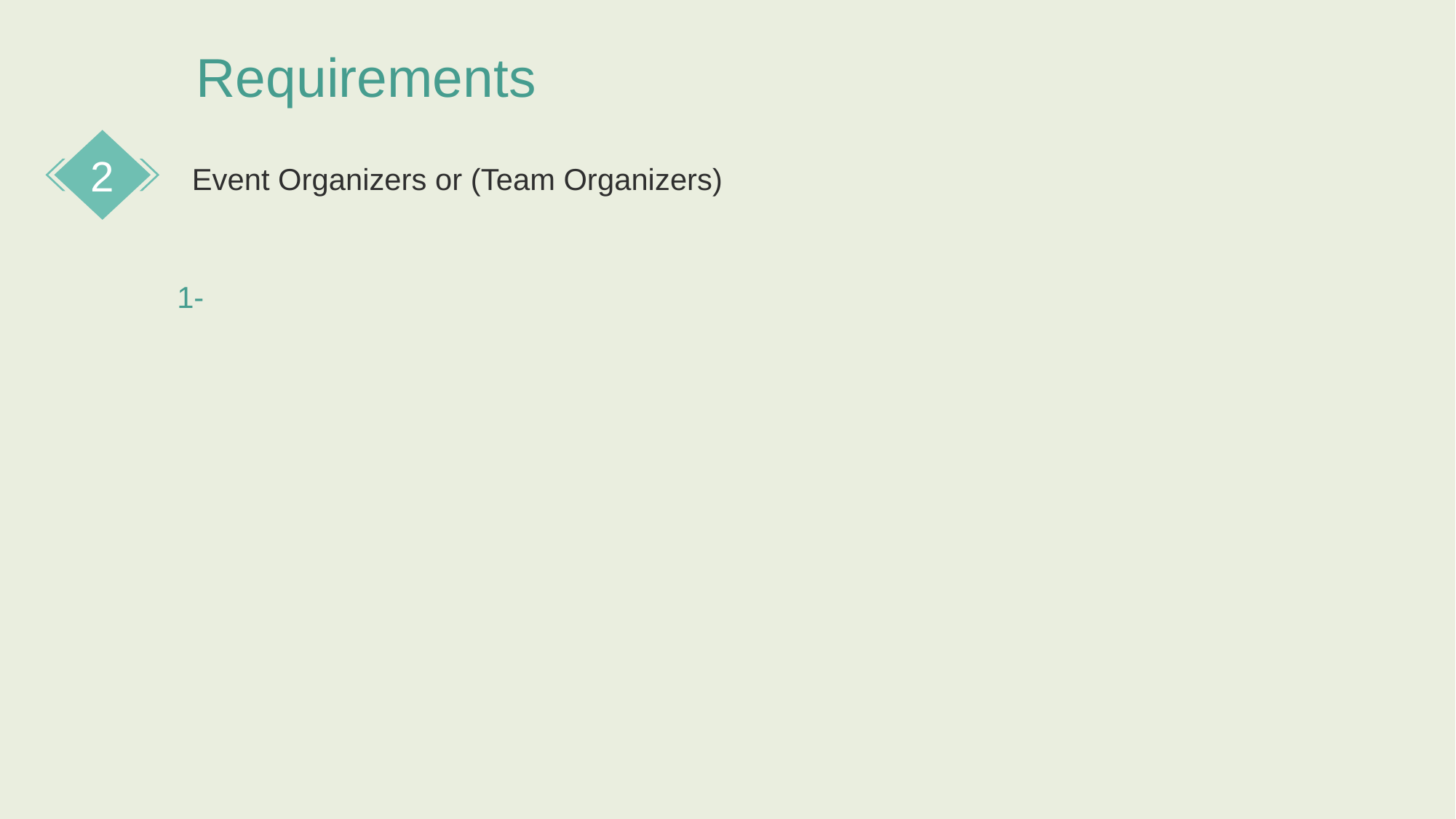

Requirements
2
 Event Organizers or (Team Organizers)
1-